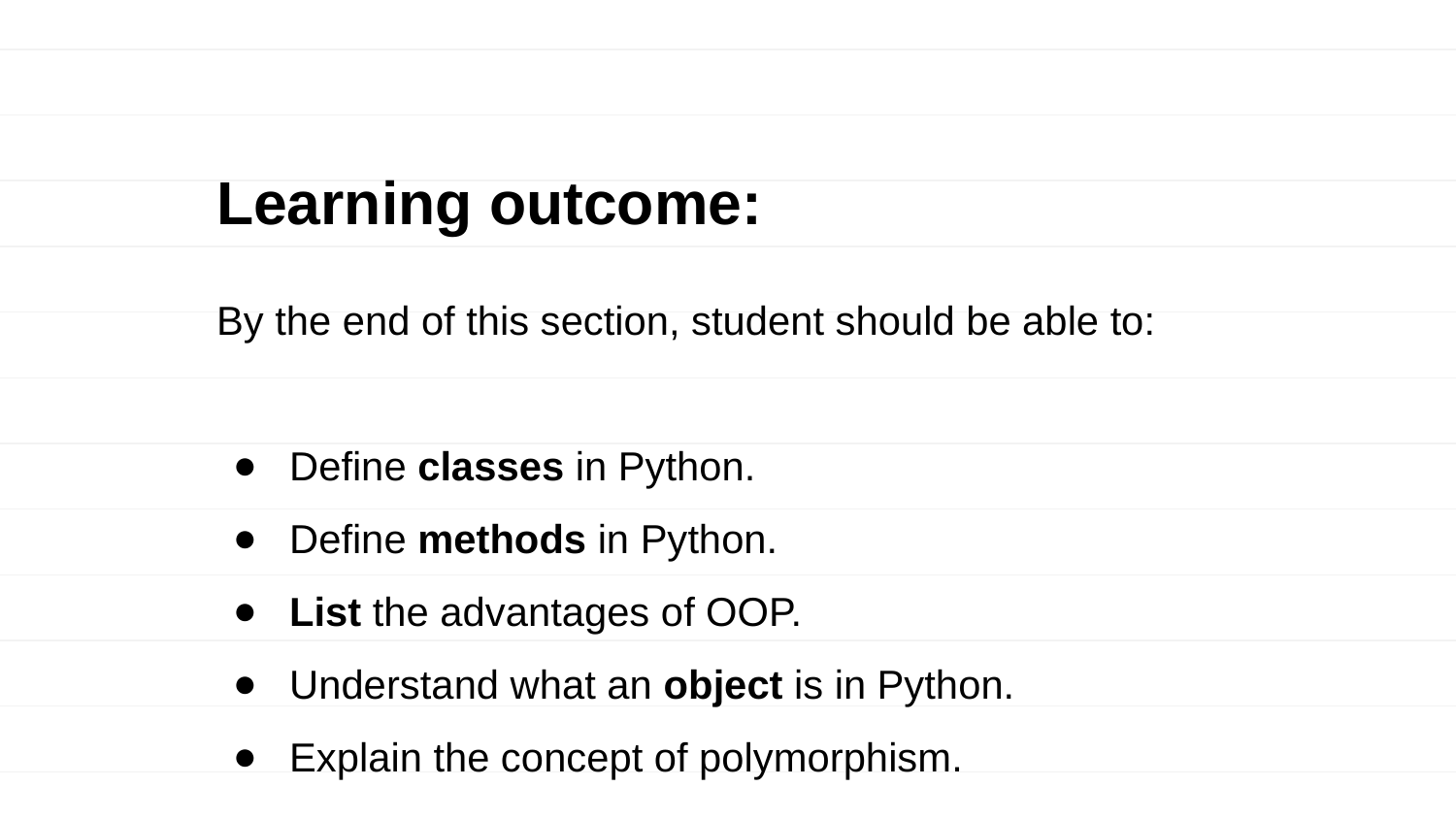

Learning outcome:

By the end of this section, student should be able to:

Define classes in Python.
Define methods in Python.
List the advantages of OOP.
Understand what an object is in Python.
Explain the concept of polymorphism.